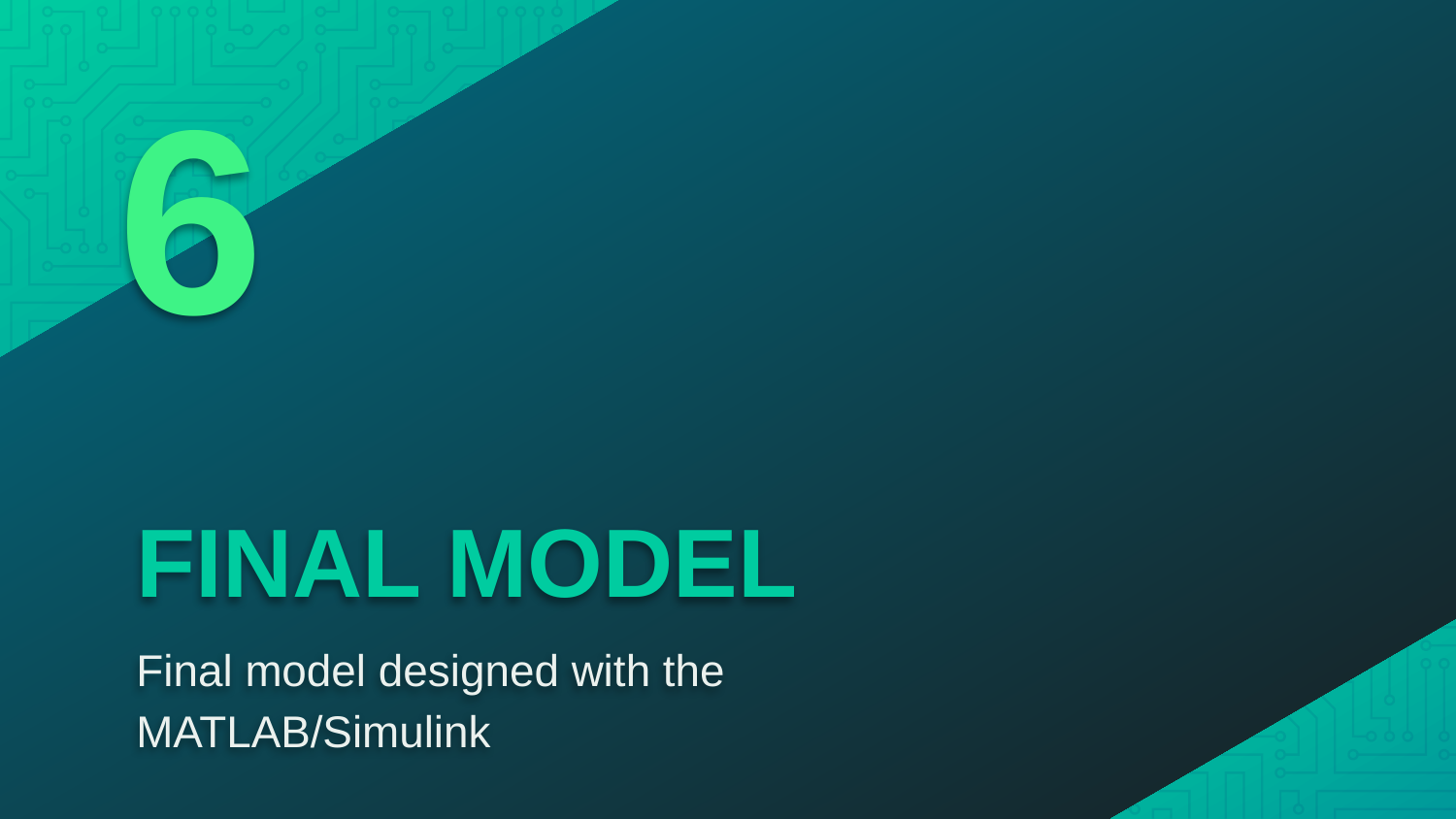

6
# FINAL MODEL
Final model designed with the MATLAB/Simulink